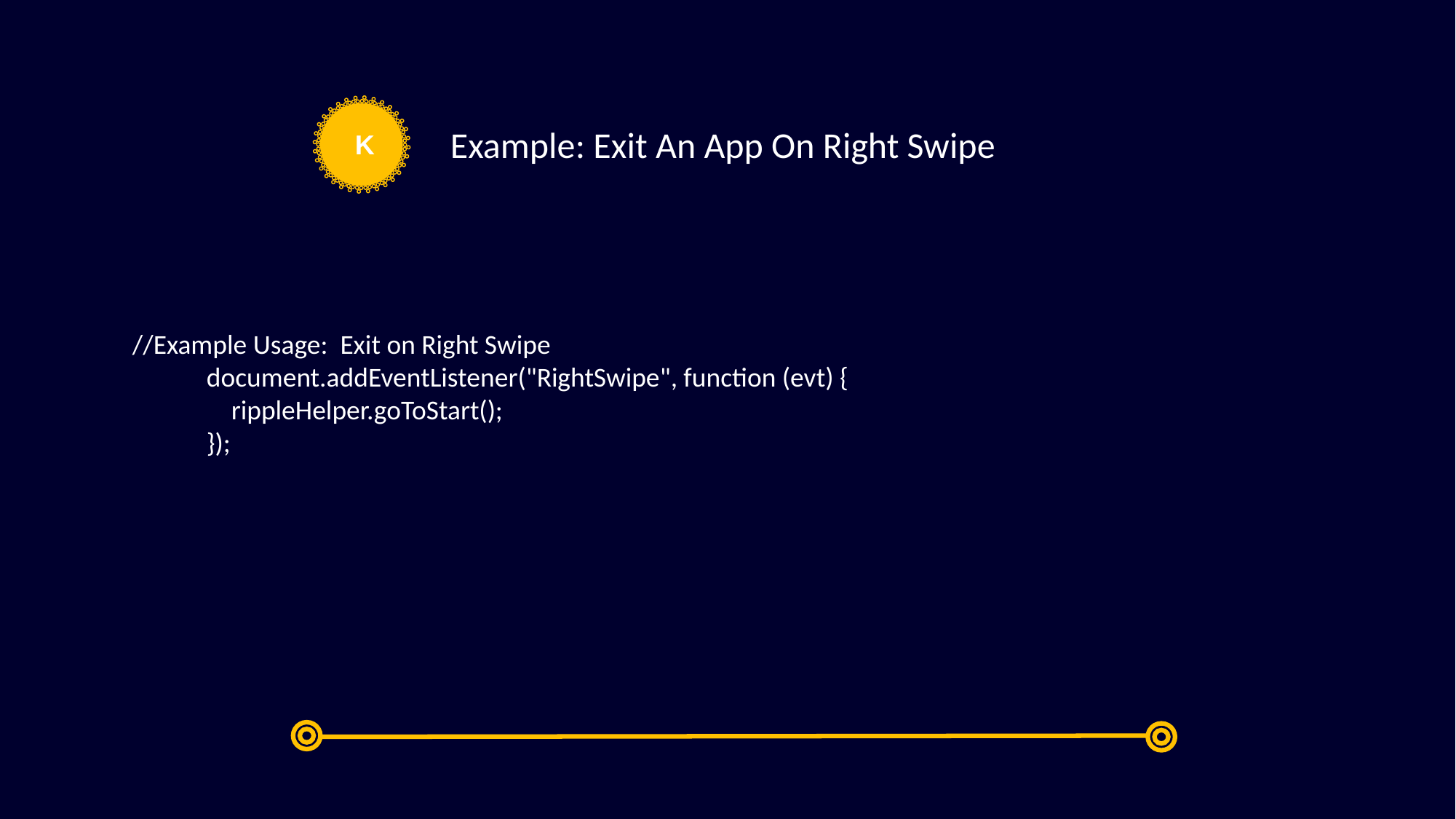

Example: Exit An App On Right Swipe
K

//Example Usage:  Exit on Right Swipe
            document.addEventListener("RightSwipe", function (evt) {
                rippleHelper.goToStart();
            });